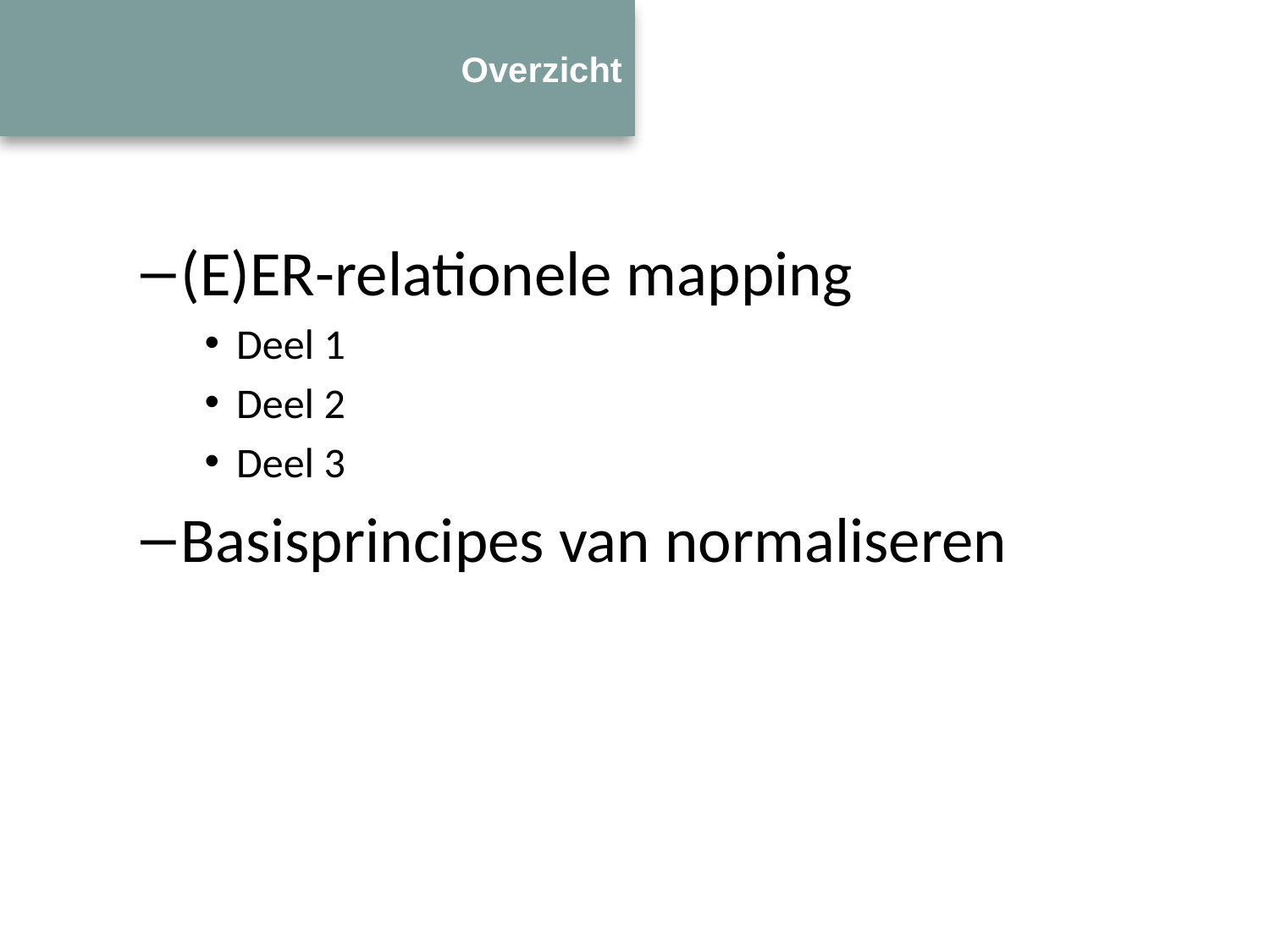

# Overzicht

(E)ER-relationele mapping
Deel 1
Deel 2
Deel 3
Basisprincipes van normaliseren